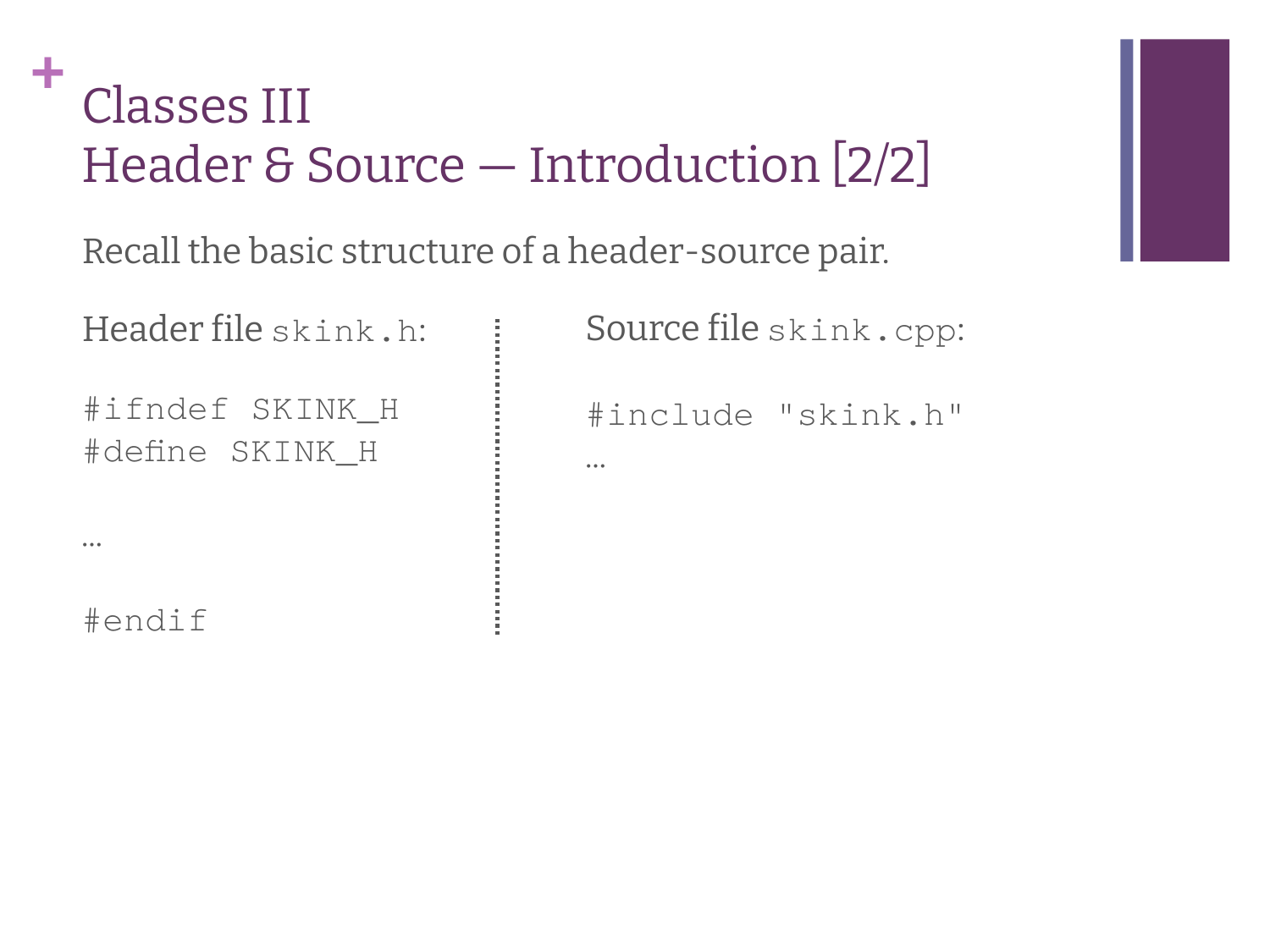

# Classes III Header & Source — Introduction [2/2]
Recall the basic structure of a header-source pair.
Header file skink.h:
#ifndef SKINK_H
#define SKINK_H
…
#endif
Source file skink.cpp:
#include "skink.h"
…